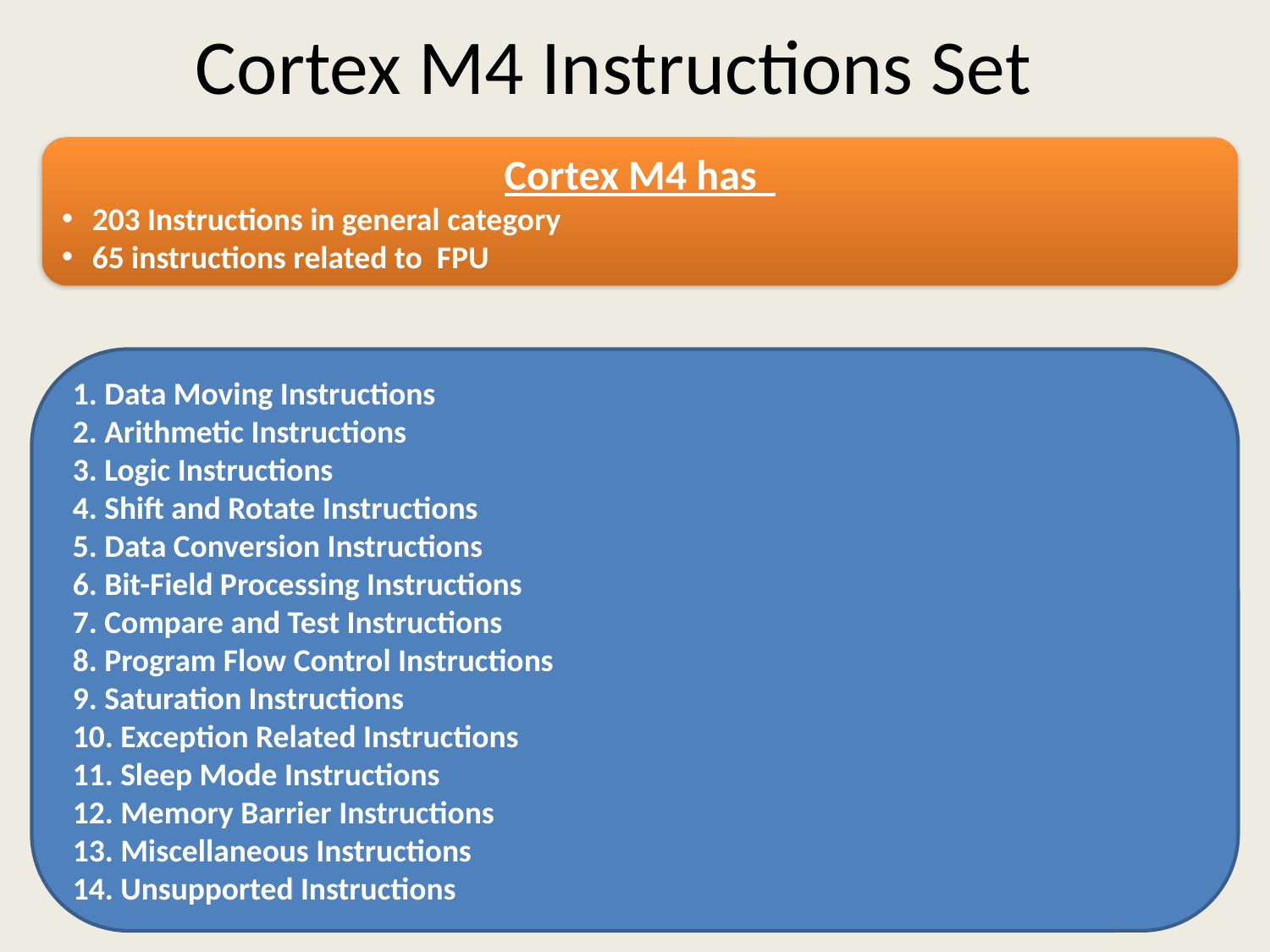

# Cortex M4 Instructions Set
Cortex M4 has
203 Instructions in general category
65 instructions related to  FPU
1. Data Moving Instructions
2. Arithmetic Instructions
3. Logic Instructions
4. Shift and Rotate Instructions
5. Data Conversion Instructions
6. Bit-Field Processing Instructions
7. Compare and Test Instructions
8. Program Flow Control Instructions
9. Saturation Instructions
10. Exception Related Instructions
11. Sleep Mode Instructions
12. Memory Barrier Instructions
13. Miscellaneous Instructions
14. Unsupported Instructions